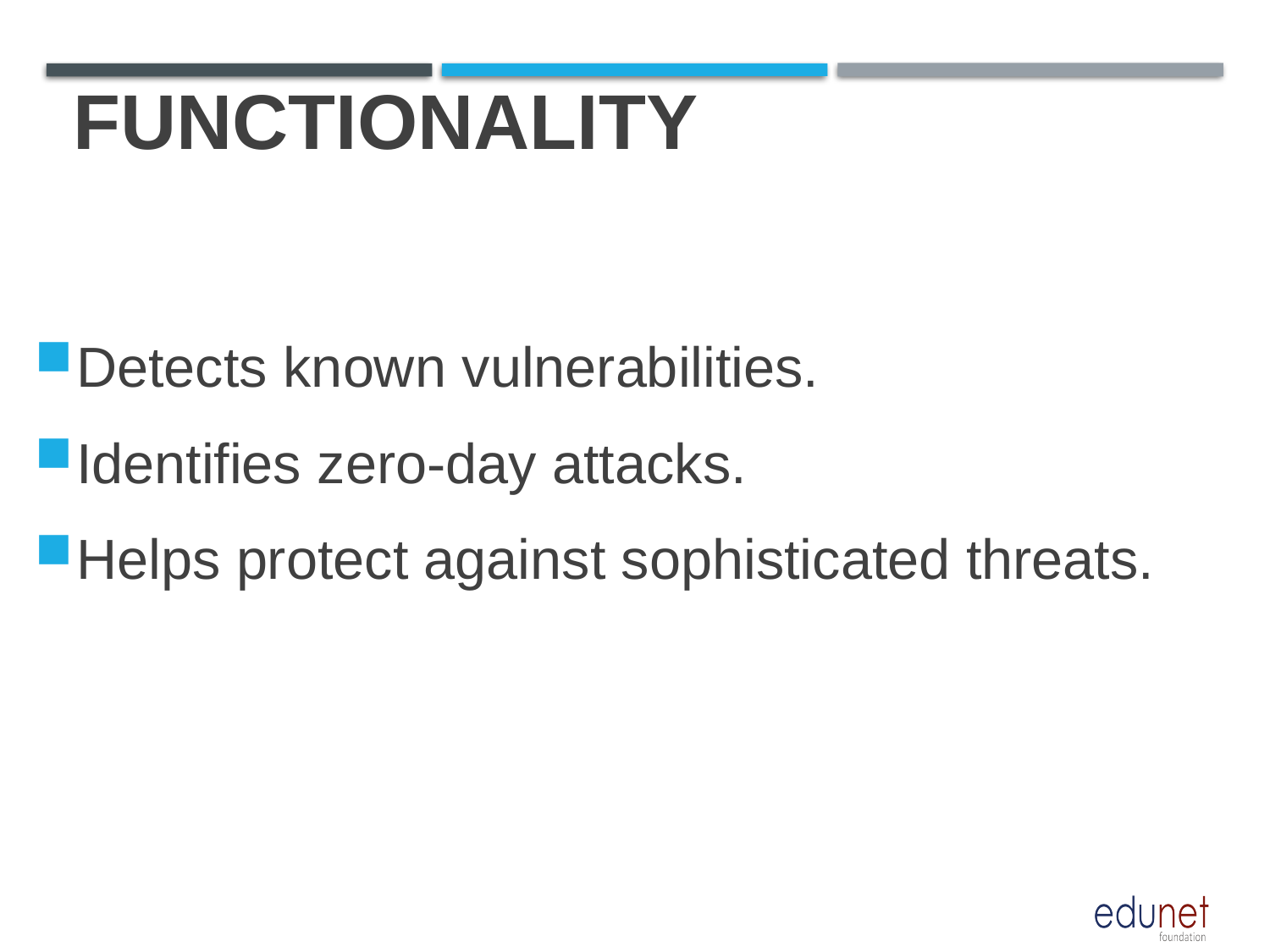

# FUNCTIONALITY
Detects known vulnerabilities.
Identifies zero-day attacks.
Helps protect against sophisticated threats.